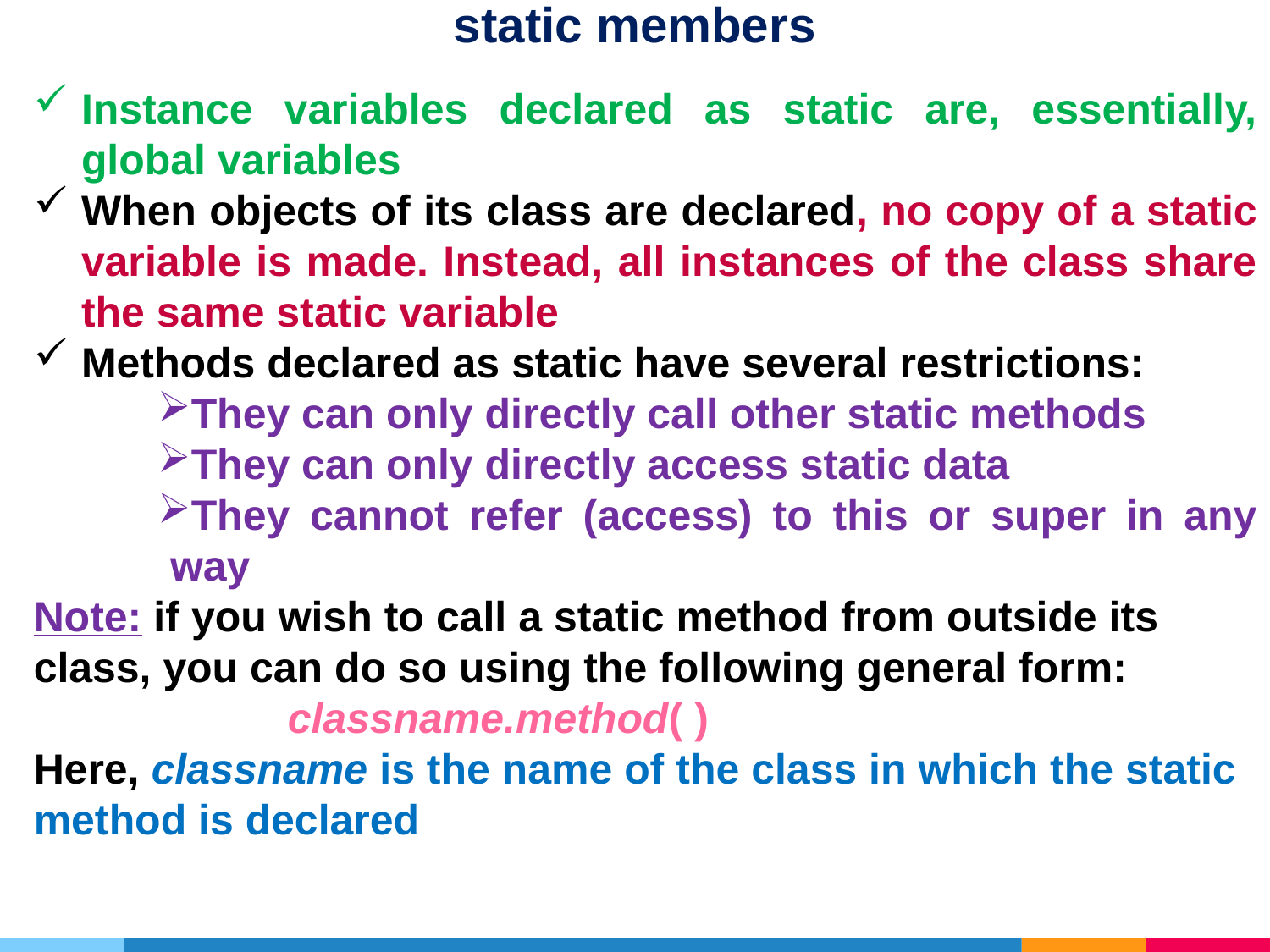

# static members
Instance variables declared as static are, essentially, global variables
When objects of its class are declared, no copy of a static variable is made. Instead, all instances of the class share the same static variable
Methods declared as static have several restrictions:
They can only directly call other static methods
They can only directly access static data
They cannot refer (access) to this or super in any way
Note: if you wish to call a static method from outside its class, you can do so using the following general form:
		classname.method( )
Here, classname is the name of the class in which the static method is declared